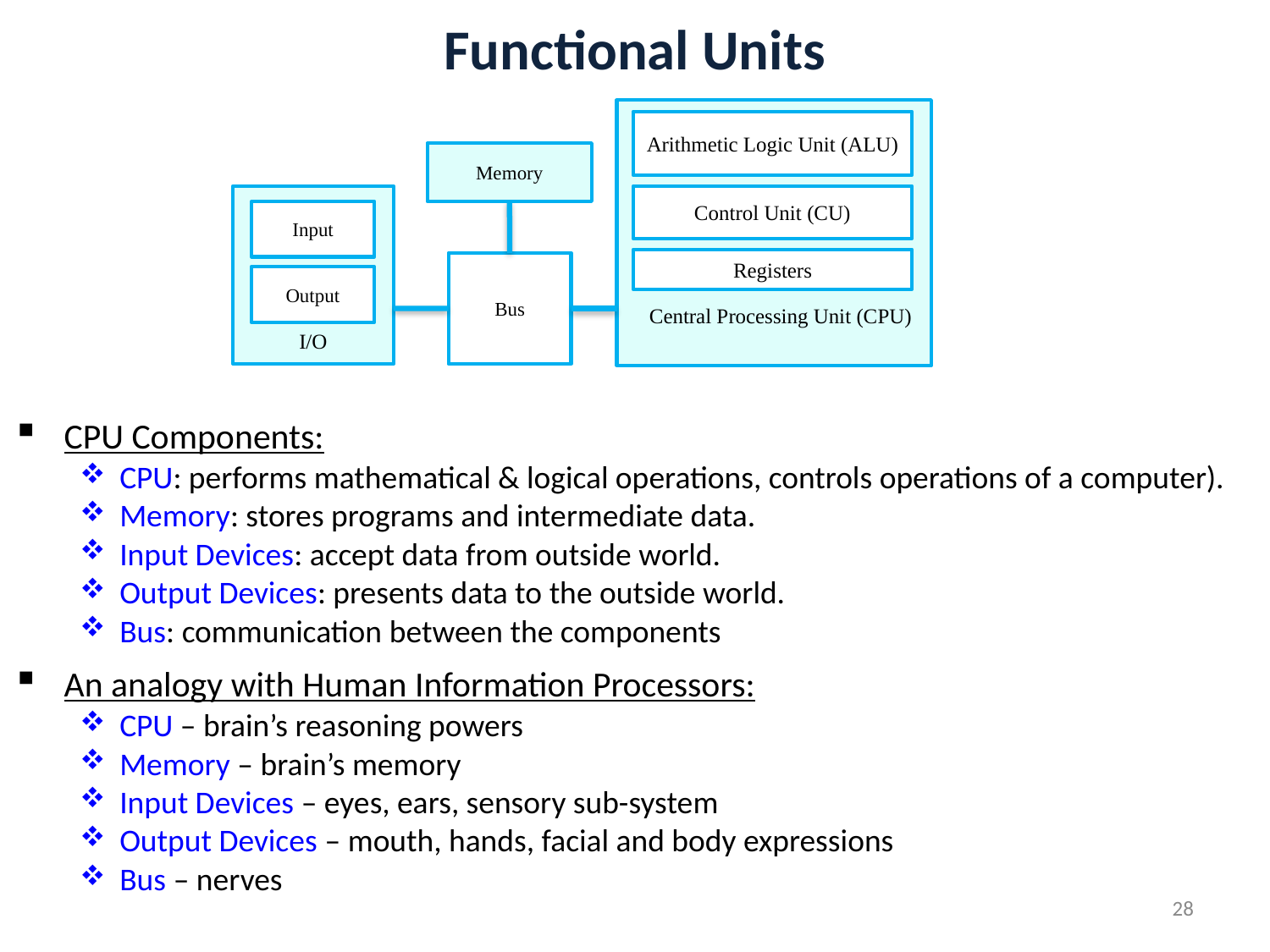

# Functional Units

Arithmetic Logic Unit (ALU)
Memory

Control Unit (CU)
Input
Registers
Bus
Output
Central Processing Unit (CPU)
I/O
CPU Components:
CPU: performs mathematical & logical operations, controls operations of a computer).
Memory: stores programs and intermediate data.
Input Devices: accept data from outside world.
Output Devices: presents data to the outside world.
Bus: communication between the components
An analogy with Human Information Processors:
CPU – brain’s reasoning powers
Memory – brain’s memory
Input Devices – eyes, ears, sensory sub-system
Output Devices – mouth, hands, facial and body expressions
Bus – nerves

28